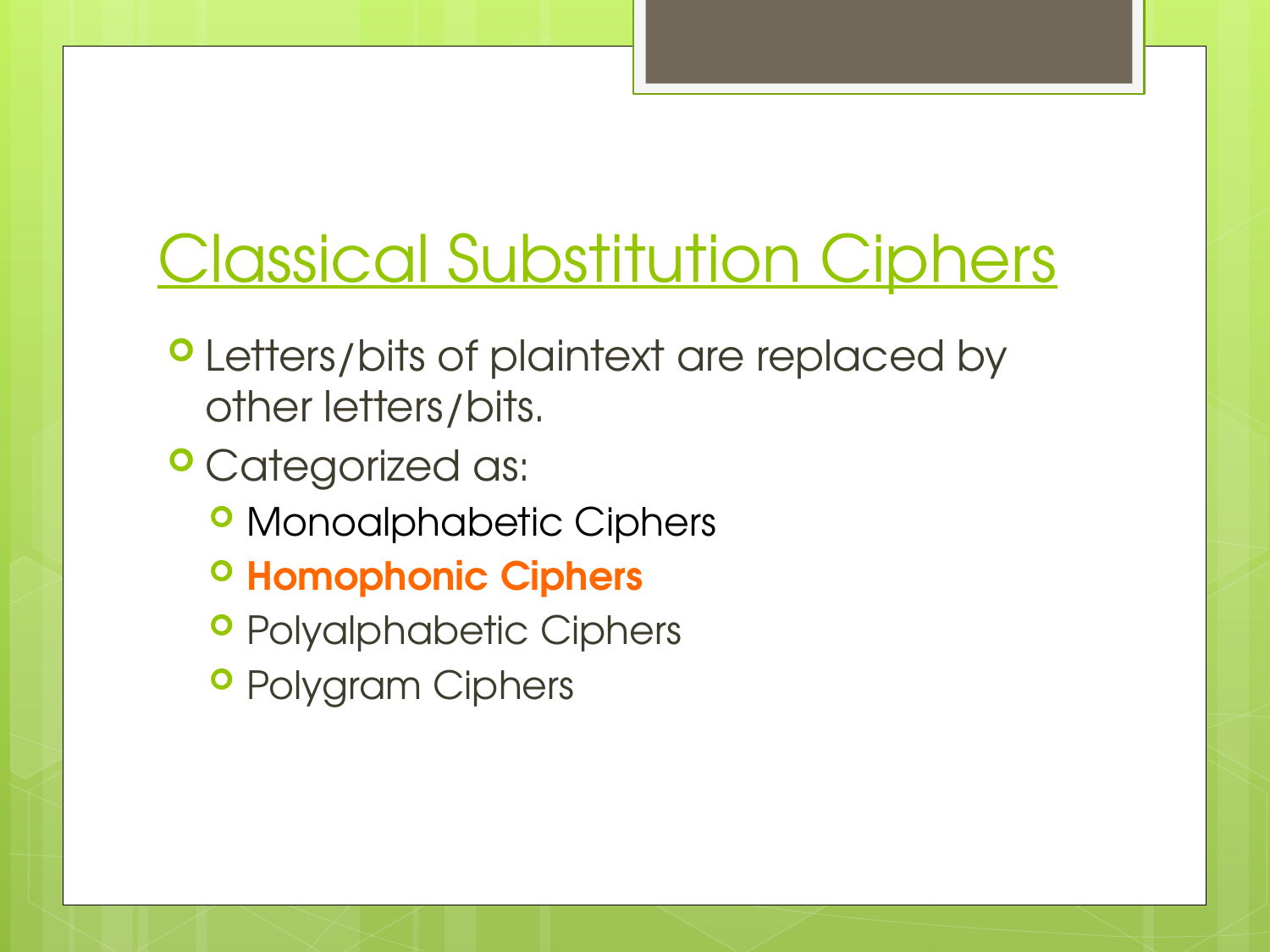

# Classical Substitution Ciphers
Letters/bits of plaintext are replaced by other letters/bits.
Categorized as:
Monoalphabetic Ciphers
Homophonic Ciphers
Polyalphabetic Ciphers
Polygram Ciphers